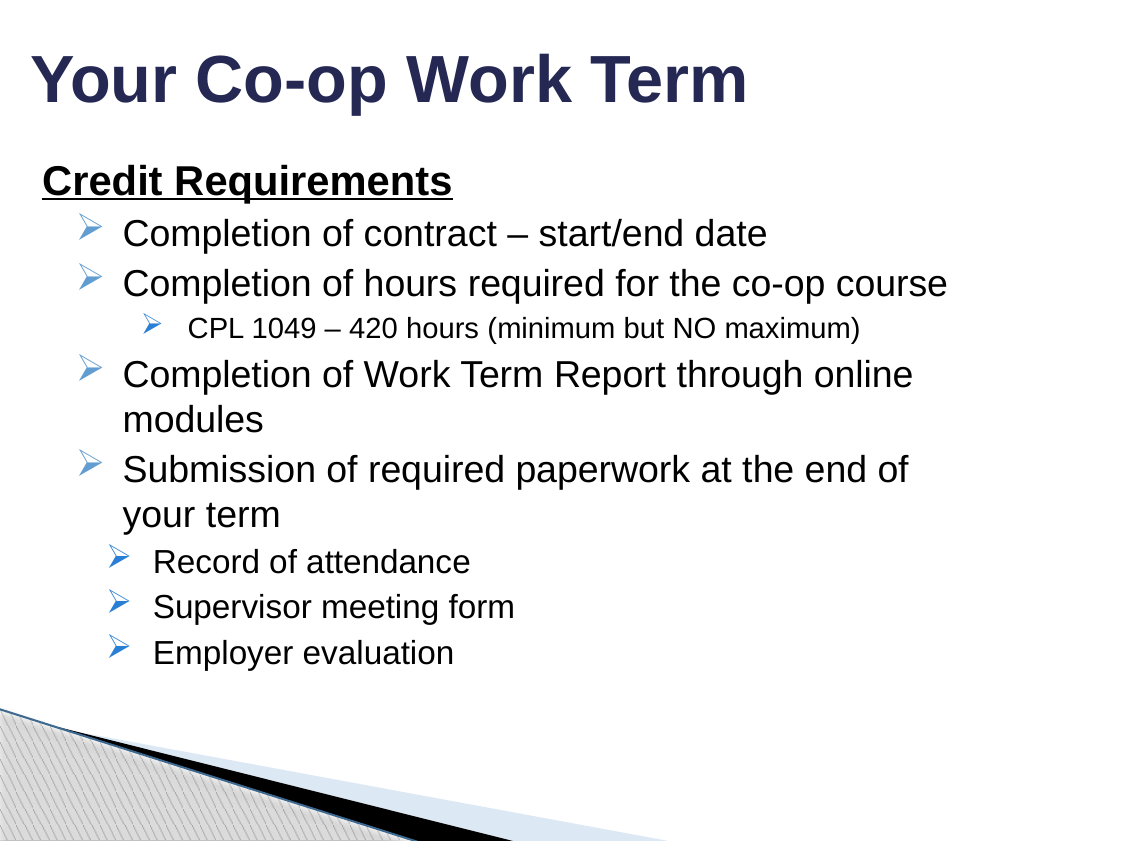

# Your Co-op Work Term
Credit Requirements
Completion of contract – start/end date
Completion of hours required for the co-op course
CPL 1049 – 420 hours (minimum but NO maximum)
Completion of Work Term Report through online modules
Submission of required paperwork at the end of your term
Record of attendance
Supervisor meeting form
Employer evaluation